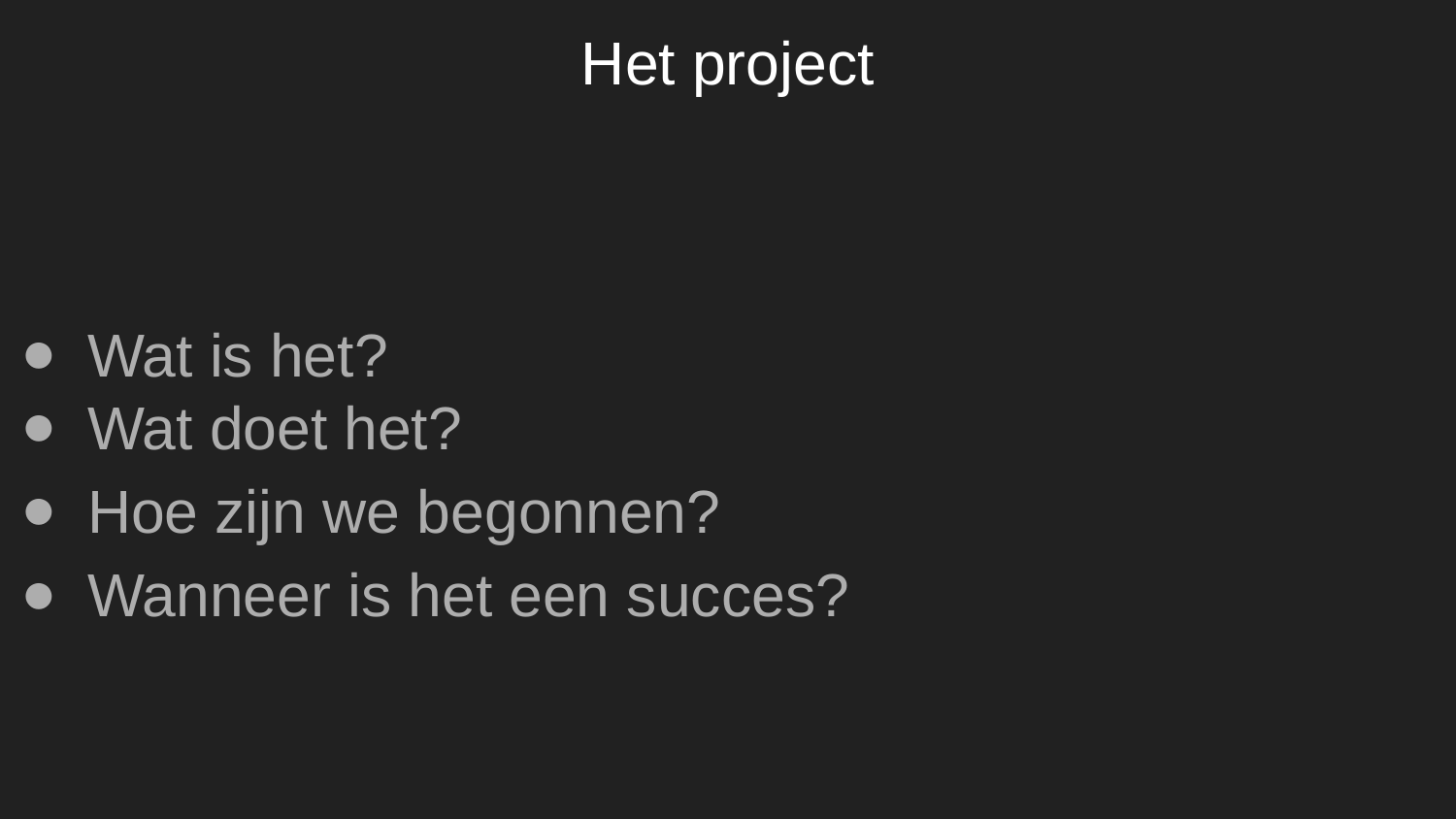

# Het project
Wat is het?
Wat doet het?
Hoe zijn we begonnen?
Wanneer is het een succes?